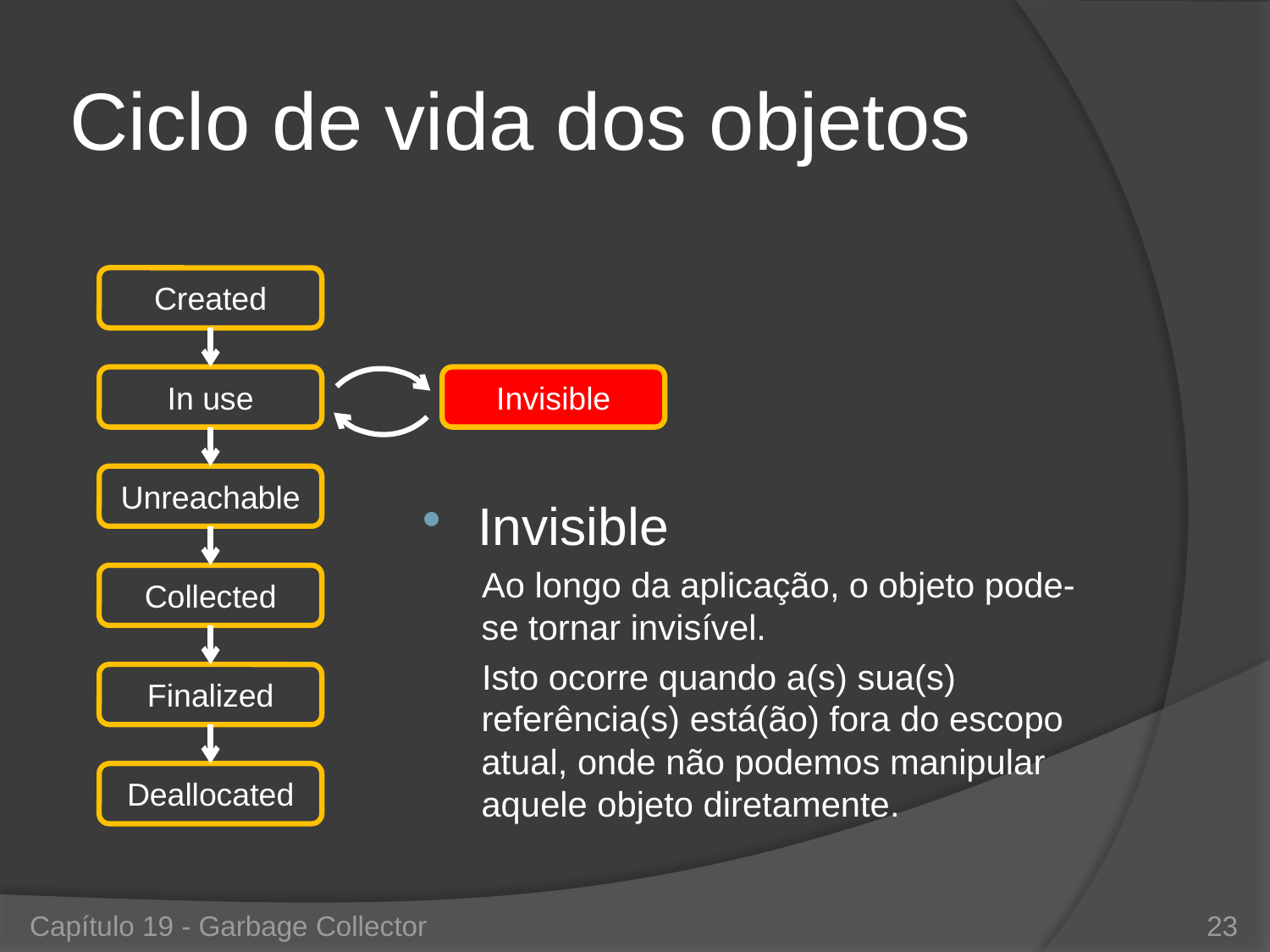

# Ciclo de vida dos objetos
Created

In use
Invisible
Unreachable
Invisible
Ao longo da aplicação, o objeto pode-se tornar invisível.
Isto ocorre quando a(s) sua(s) referência(s) está(ão) fora do escopo atual, onde não podemos manipular aquele objeto diretamente.
Collected
Finalized
Deallocated
Capítulo 19 - Garbage Collector
23